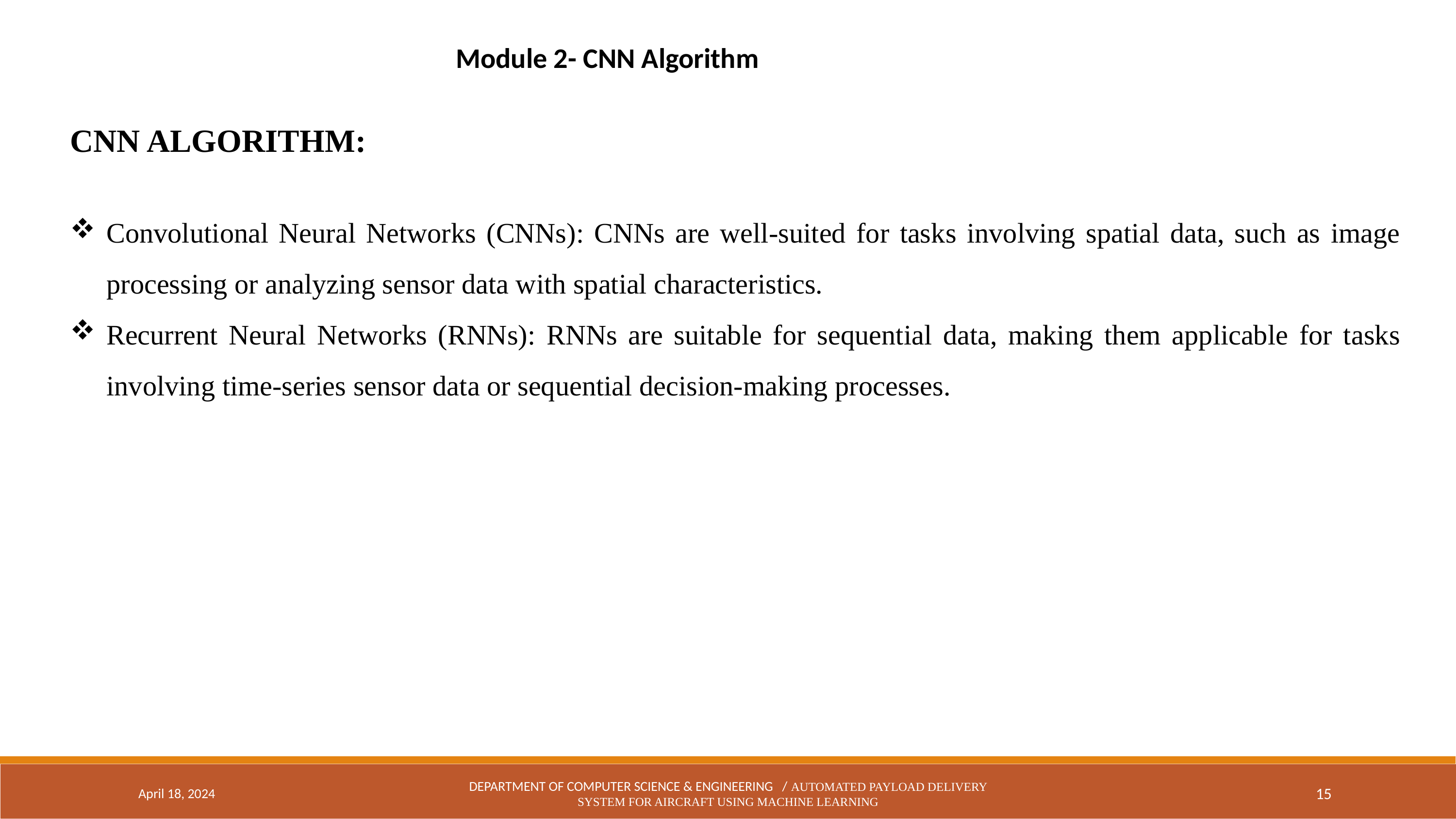

Module 2- CNN Algorithm

CNN ALGORITHM:

Convolutional Neural Networks (CNNs): CNNs are well-suited for tasks involving spatial data, such as image processing or analyzing sensor data with spatial characteristics.
Recurrent Neural Networks (RNNs): RNNs are suitable for sequential data, making them applicable for tasks involving time-series sensor data or sequential decision-making processes.

April 18, 2024
DEPARTMENT OF COMPUTER SCIENCE & ENGINEERING   / Automated Payload Delivery System for Aircraft Using Machine Learning
15